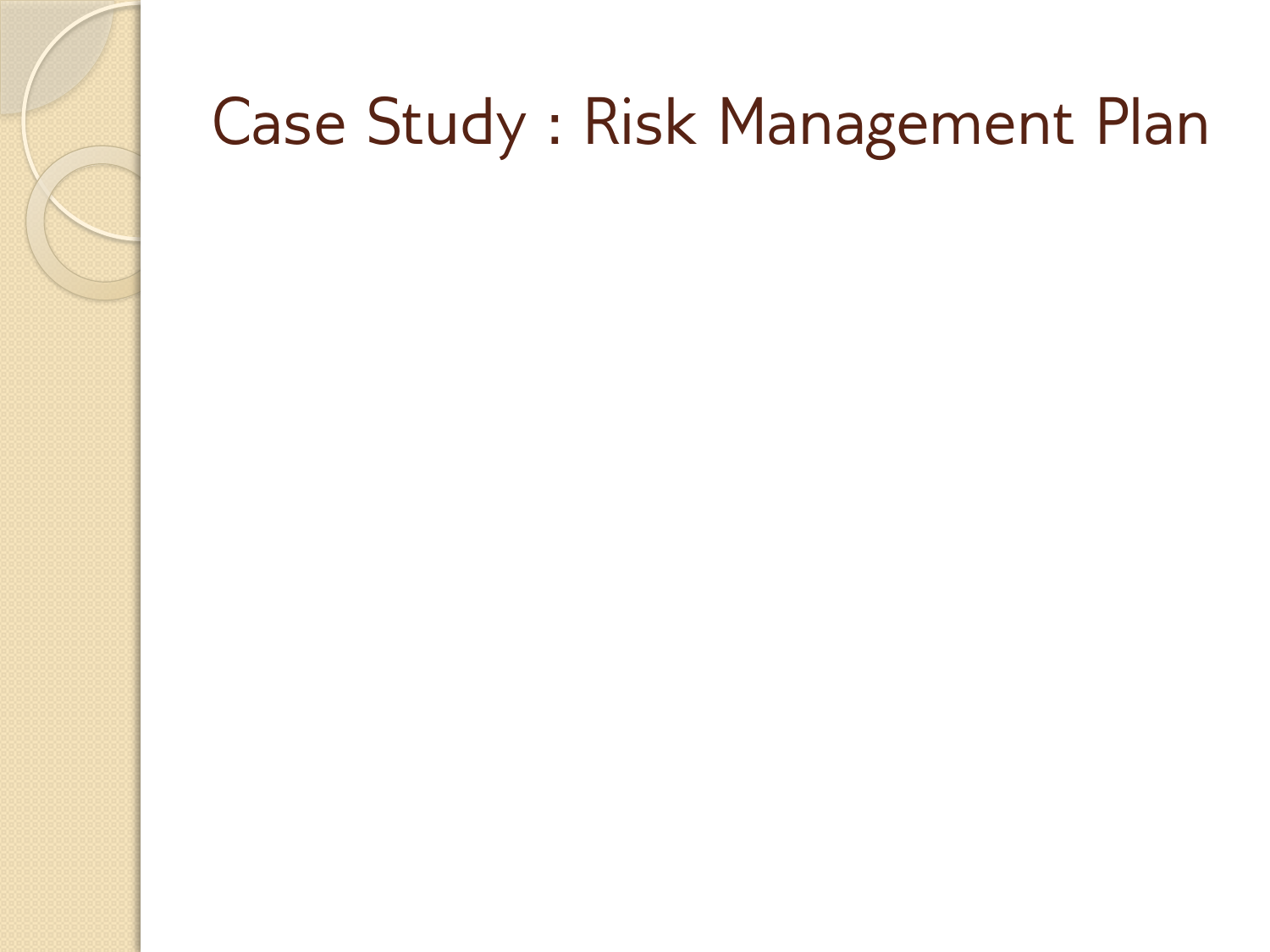

# Case Study : Risk Management Plan